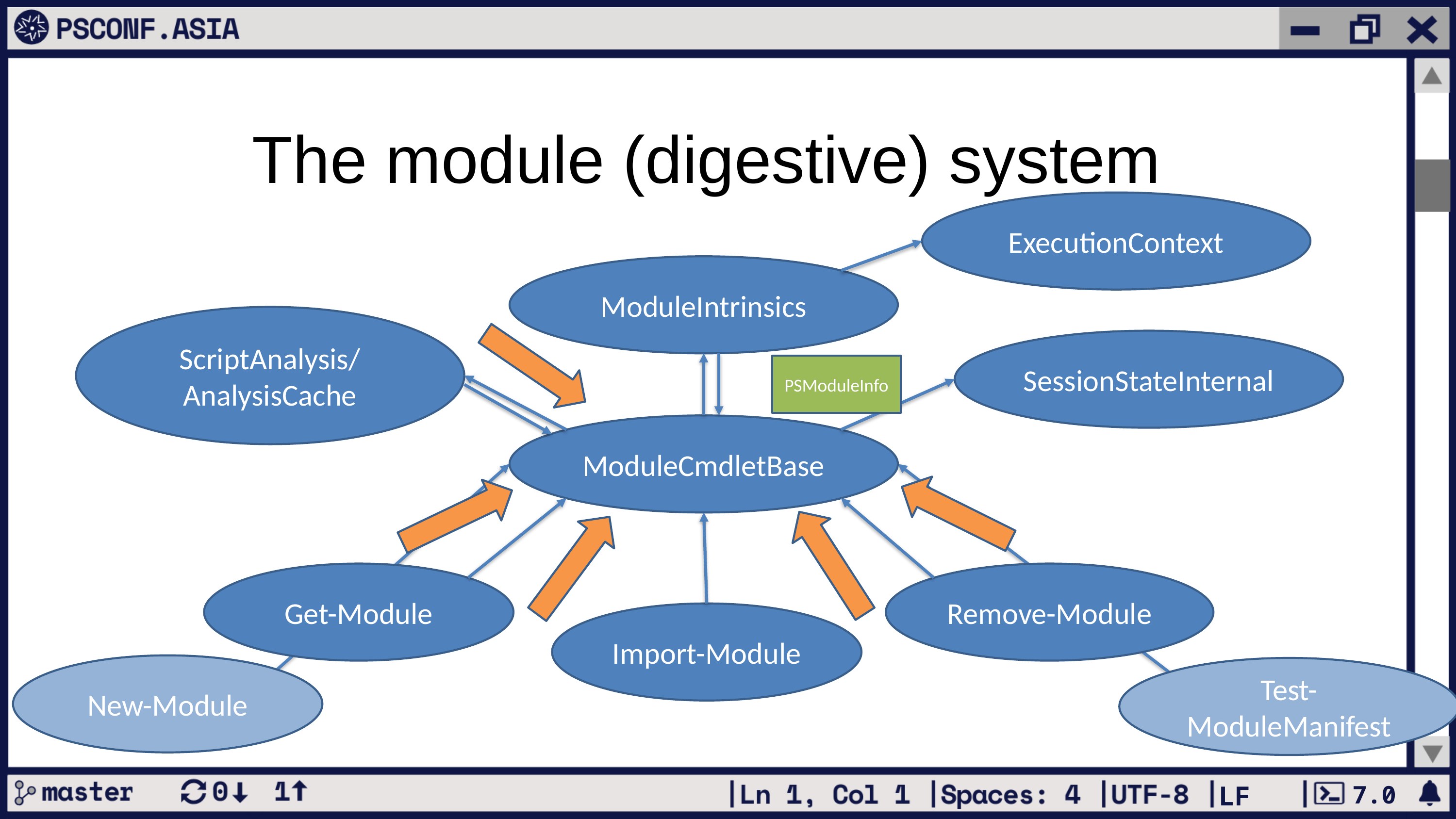

# The module (digestive) system
ExecutionContext
ModuleIntrinsics
ScriptAnalysis/
AnalysisCache
SessionStateInternal

PSModuleInfo
ModuleCmdletBase

Get-Module
Remove-Module
Import-Module
New-Module
Test-ModuleManifest
7.0
LF